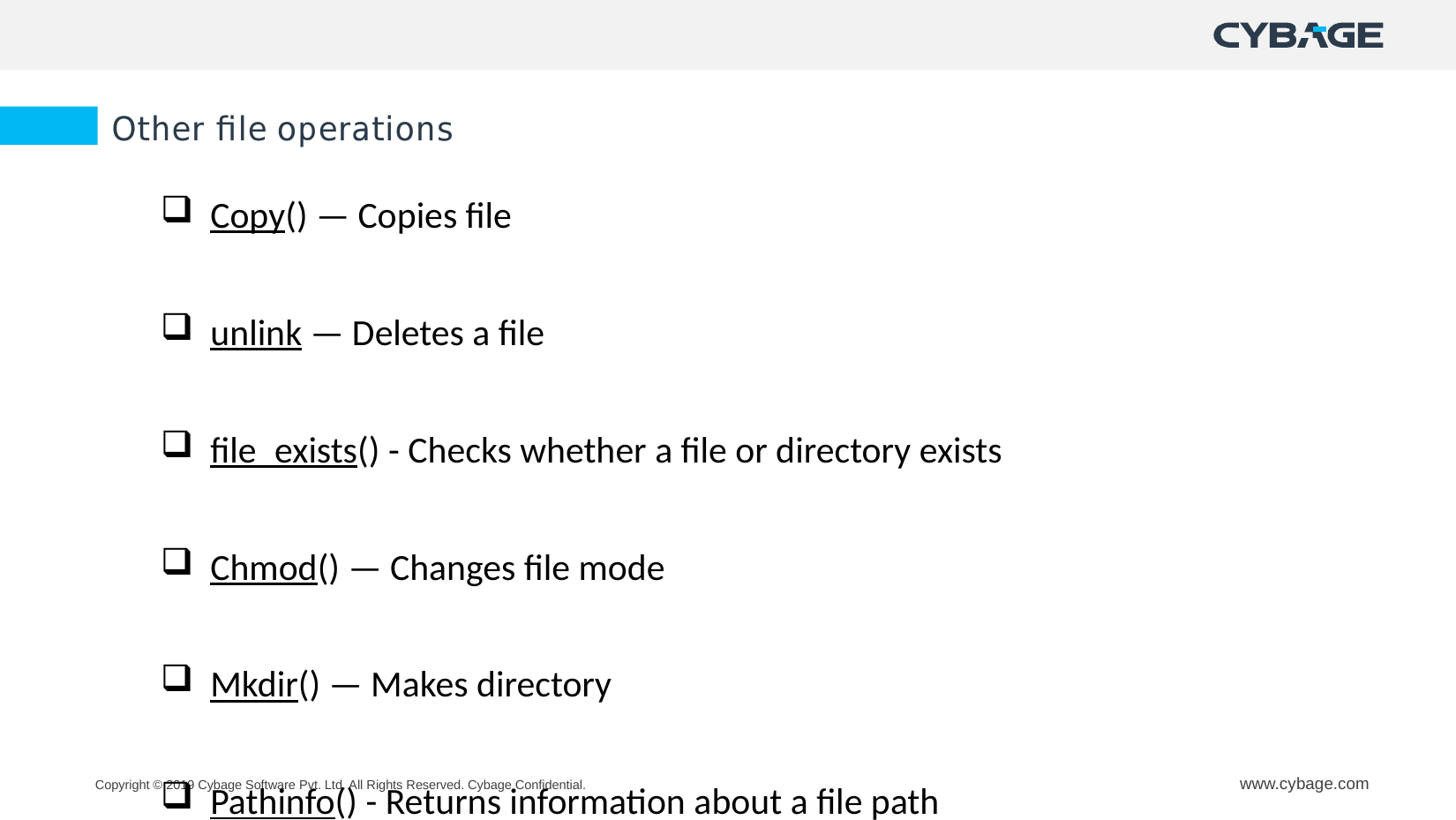

Other file operations

Copy() — Copies file

unlink — Deletes a file

file_exists() - Checks whether a file or directory exists

Chmod() — Changes file mode

Mkdir() — Makes directory

Pathinfo() - Returns information about a file path